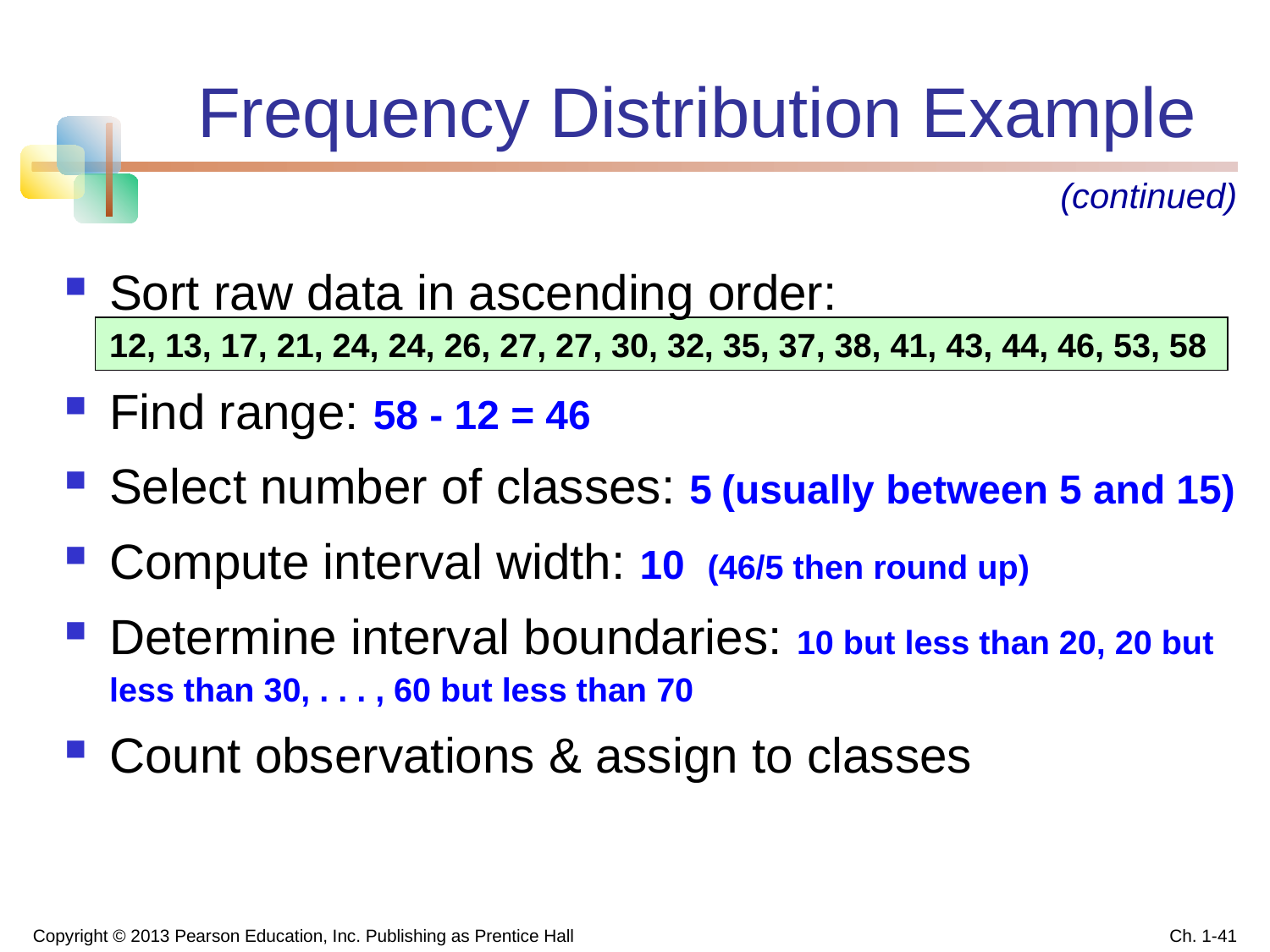

# Frequency Distribution Example
(continued)
Sort raw data in ascending order:
12, 13, 17, 21, 24, 24, 26, 27, 27, 30, 32, 35, 37, 38, 41, 43, 44, 46, 53, 58
Find range: 58 - 12 = 46
Select number of classes: 5 (usually between 5 and 15)
Compute interval width: 10  (46/5 then round up)
Determine interval boundaries: 10 but less than 20, 20 but less than 30, . . . , 60 but less than 70
Count observations & assign to classes

Copyright © 2013 Pearson Education, Inc. Publishing as Prentice Hall
Ch. 1-41